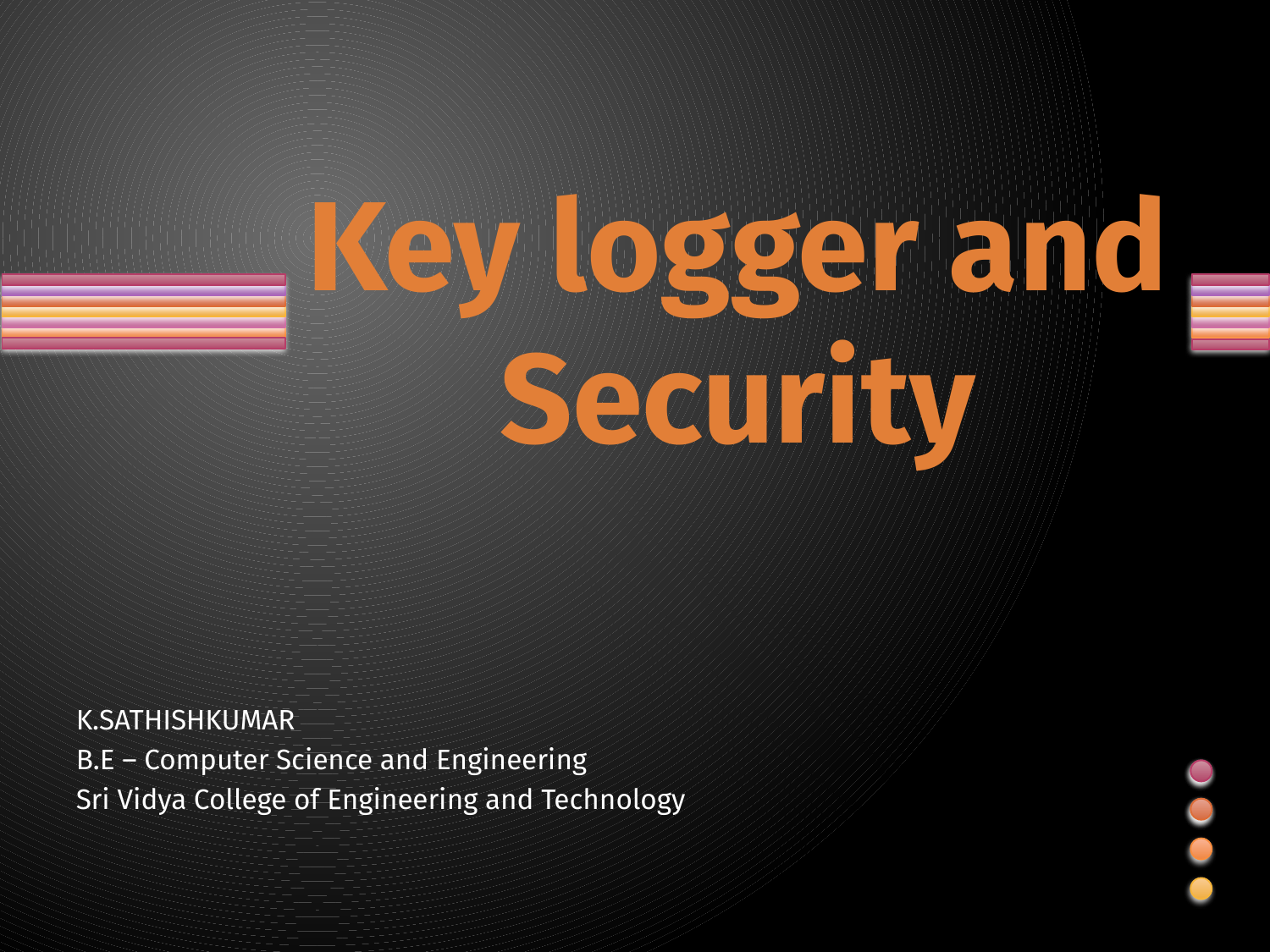

# Key logger and Security
K.SATHISHKUMAR
B.E – Computer Science and Engineering
Sri Vidya College of Engineering and Technology